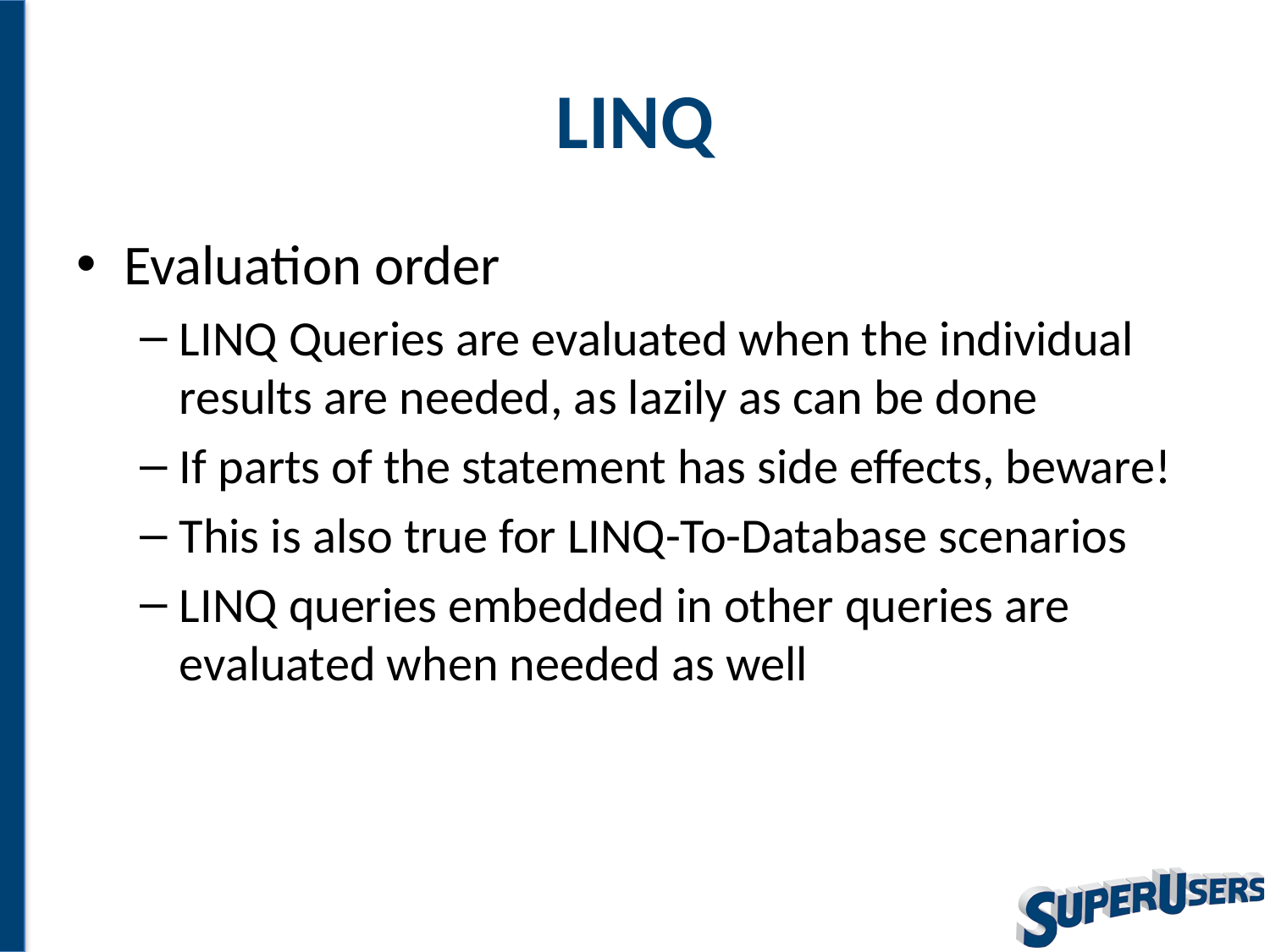

# LINQ
Evaluation order
LINQ Queries are evaluated when the individual results are needed, as lazily as can be done
If parts of the statement has side effects, beware!
This is also true for LINQ-To-Database scenarios
LINQ queries embedded in other queries are evaluated when needed as well